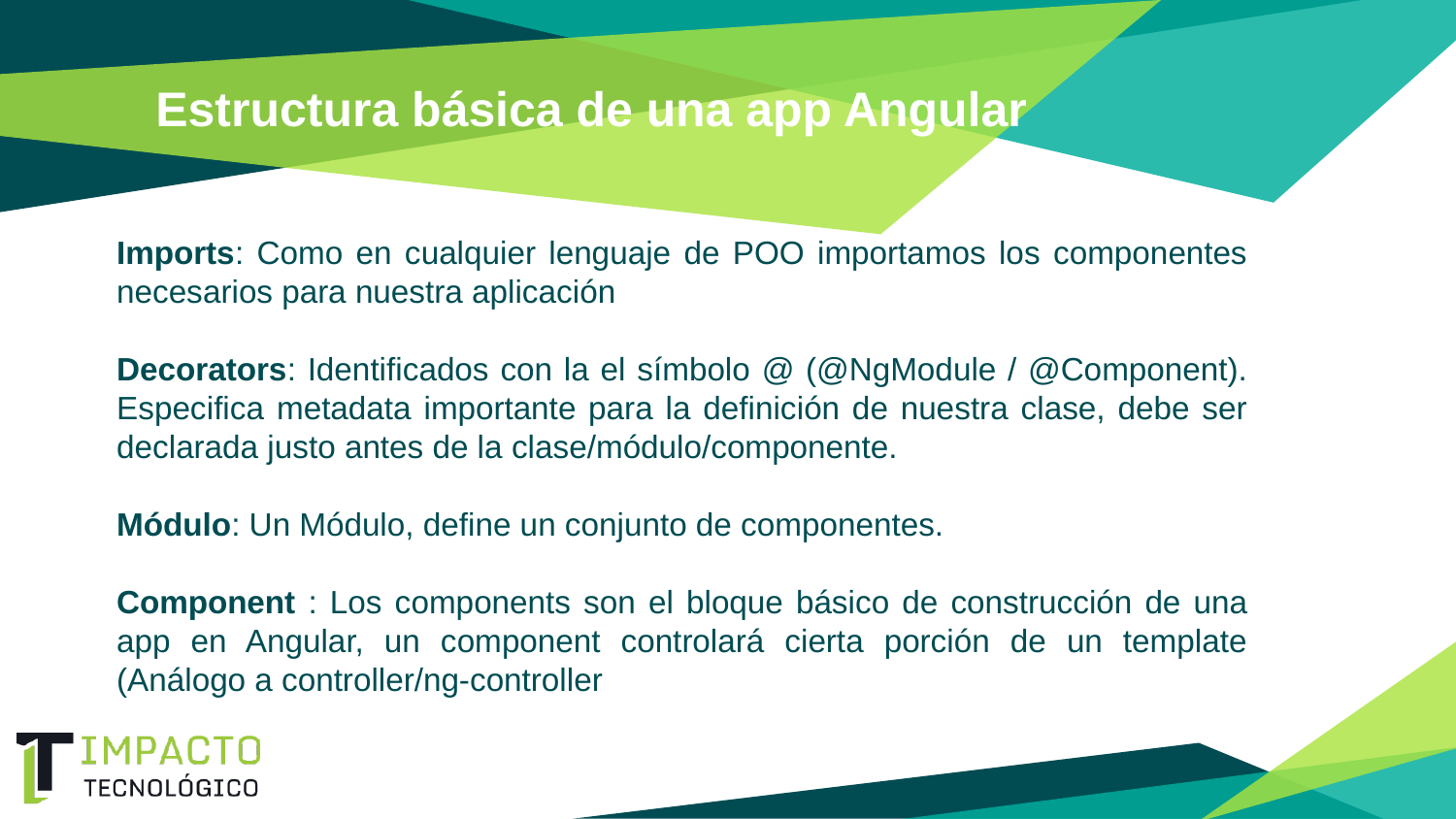

# Estructura básica de una app Angular
Imports: Como en cualquier lenguaje de POO importamos los componentes necesarios para nuestra aplicación

Decorators: Identificados con la el símbolo @ (@NgModule / @Component). Especifica metadata importante para la definición de nuestra clase, debe ser declarada justo antes de la clase/módulo/componente.

Módulo: Un Módulo, define un conjunto de componentes.

Component : Los components son el bloque básico de construcción de una app en Angular, un component controlará cierta porción de un template (Análogo a controller/ng-controller